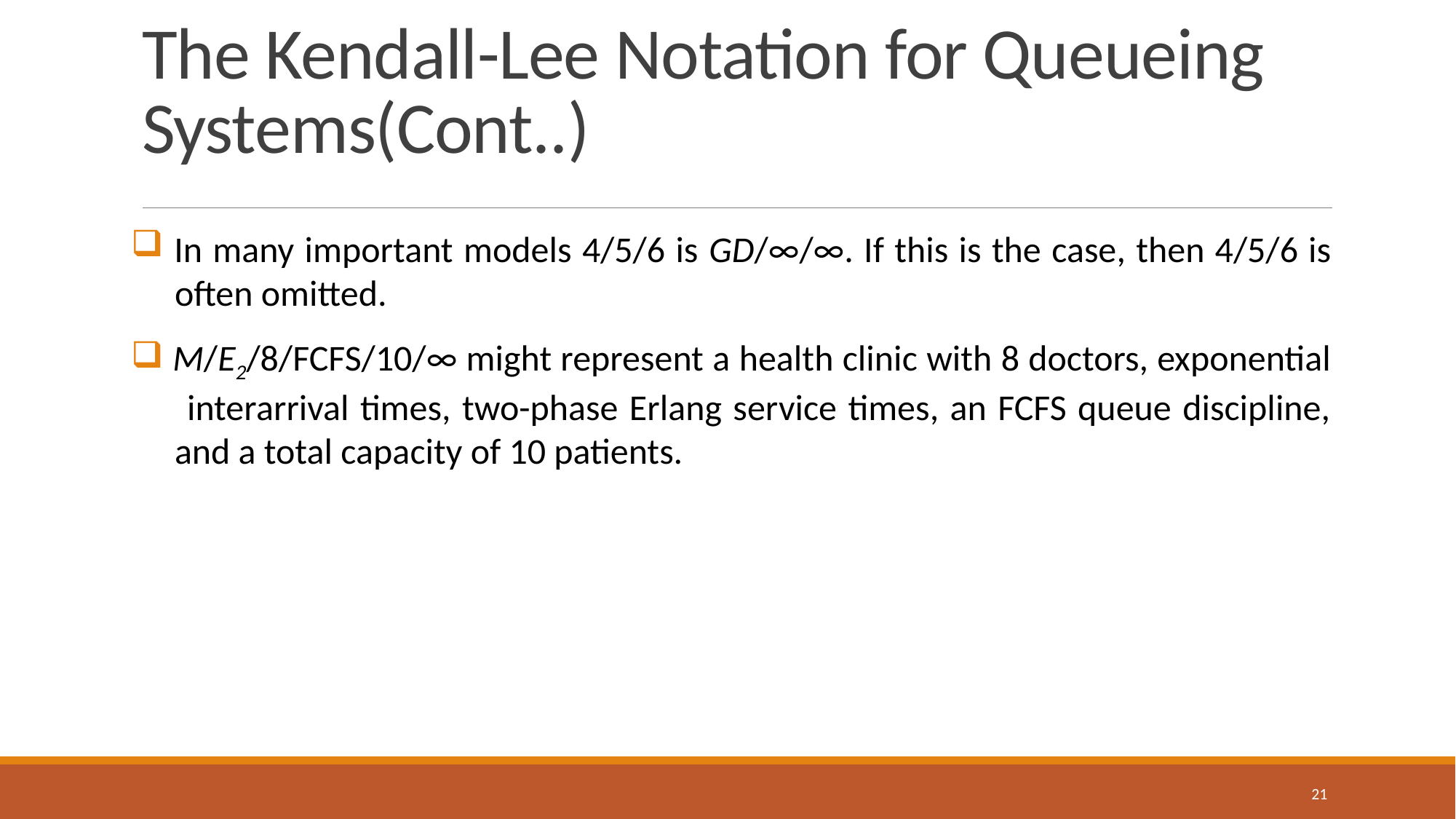

# The Kendall-Lee Notation for Queueing Systems(Cont..)
 In many important models 4/5/6 is GD/∞/∞. If this is the case, then 4/5/6 is
    often omitted.
 M/E2/8/FCFS/10/∞ might represent a health clinic with 8 doctors, exponential
    interarrival times, two-phase Erlang service times, an FCFS queue discipline,
    and a total capacity of 10 patients.

21